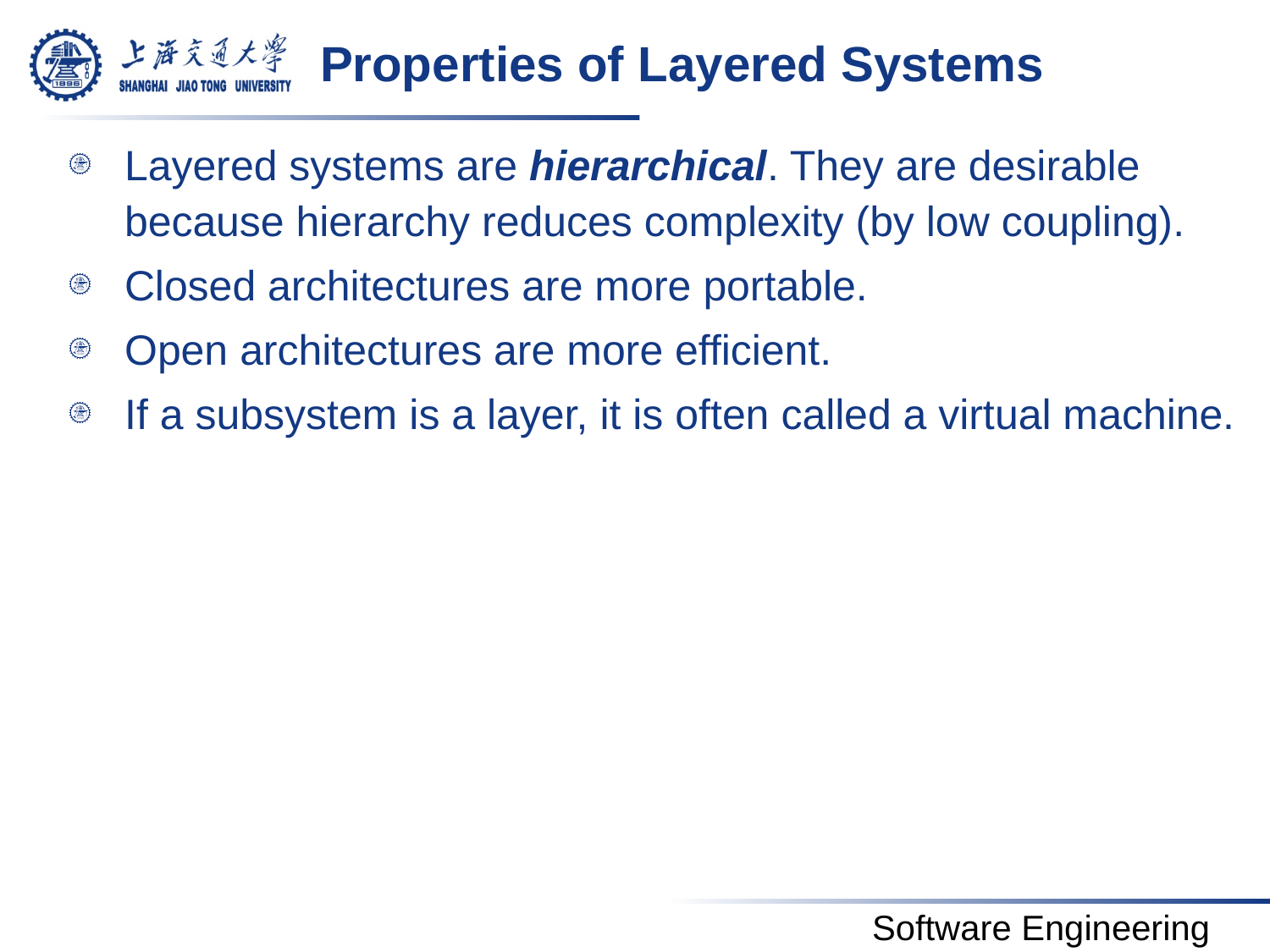

# Properties of Layered Systems
Layered systems are hierarchical. They are desirable because hierarchy reduces complexity (by low coupling).
Closed architectures are more portable.
Open architectures are more efficient.
If a subsystem is a layer, it is often called a virtual machine.